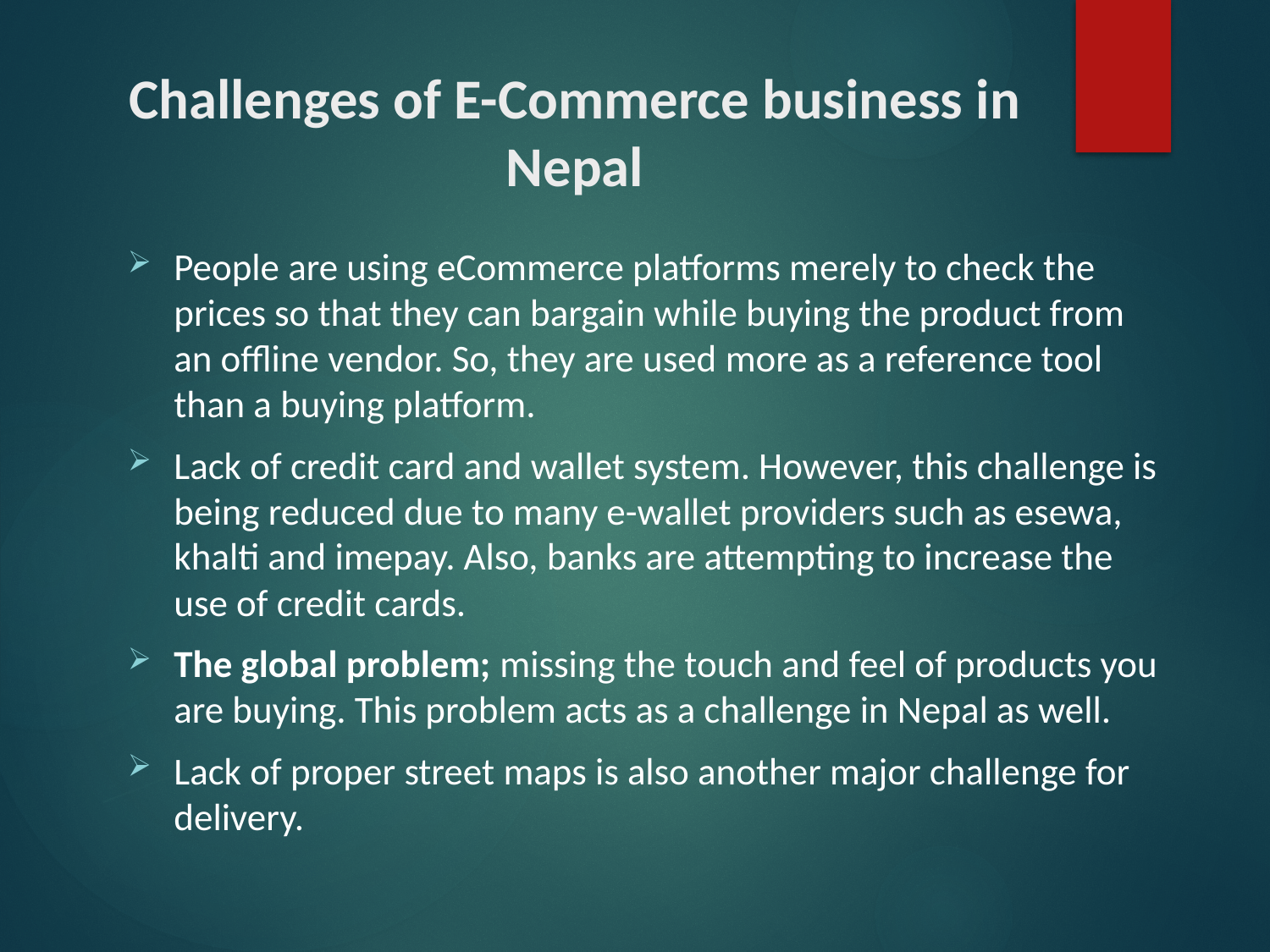

# Challenges of E-Commerce business in Nepal
People are using eCommerce platforms merely to check the prices so that they can bargain while buying the product from an offline vendor. So, they are used more as a reference tool than a buying platform.
Lack of credit card and wallet system. However, this challenge is being reduced due to many e-wallet providers such as esewa, khalti and imepay. Also, banks are attempting to increase the use of credit cards.
The global problem; missing the touch and feel of products you are buying. This problem acts as a challenge in Nepal as well.
Lack of proper street maps is also another major challenge for delivery.